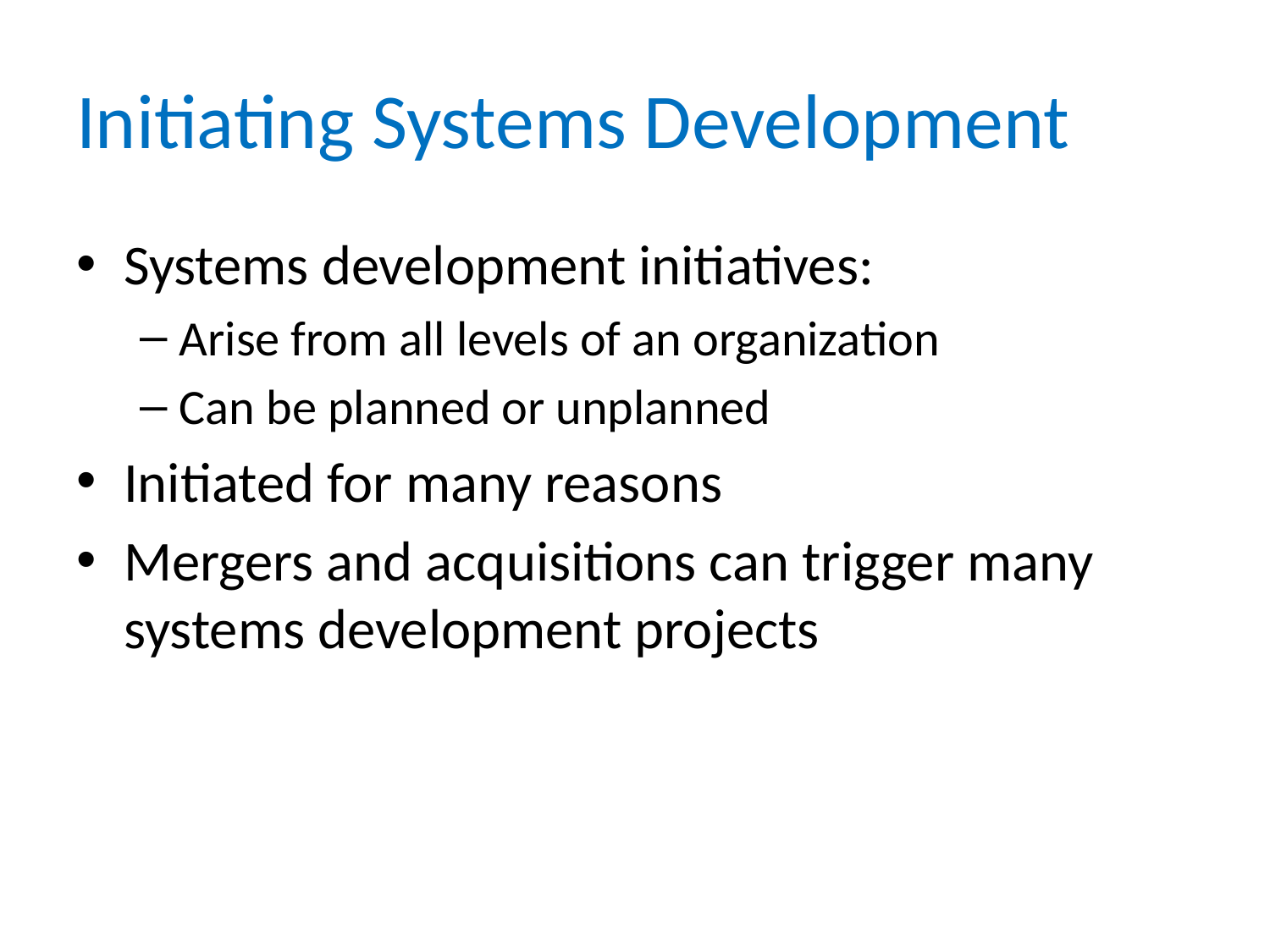

# Initiating Systems Development
Systems development initiatives:
Arise from all levels of an organization
Can be planned or unplanned
Initiated for many reasons
Mergers and acquisitions can trigger many systems development projects